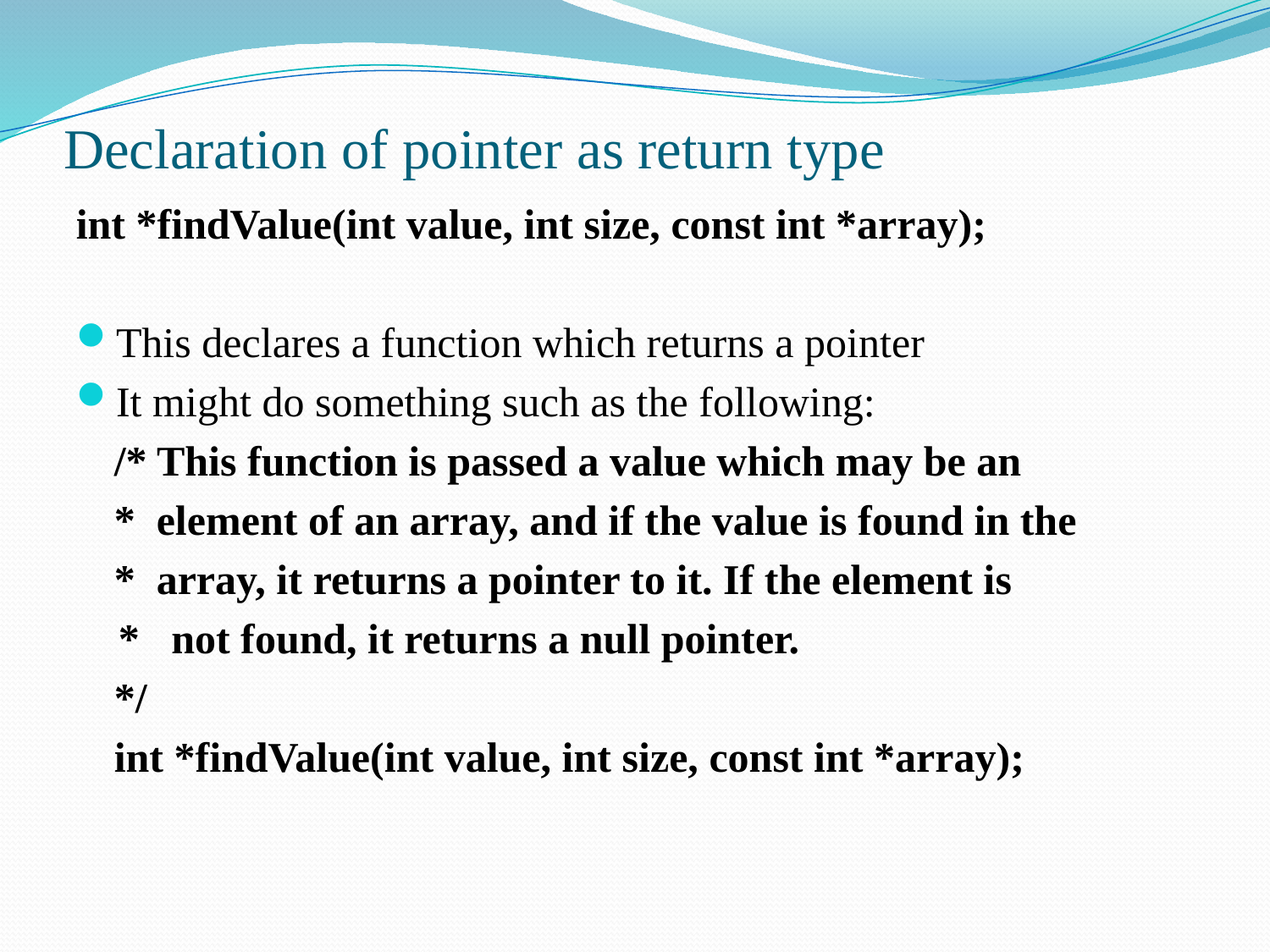

# Declaration of pointer as return type
int *findValue(int value, int size, const int *array);

This declares a function which returns a pointer
It might do something such as the following:
	/* This function is passed a value which may be an
	*  element of an array, and if the value is found in the
	*  array, it returns a pointer to it. If the element is
    *   not found, it returns a null pointer.
	*/
	int *findValue(int value, int size, const int *array);